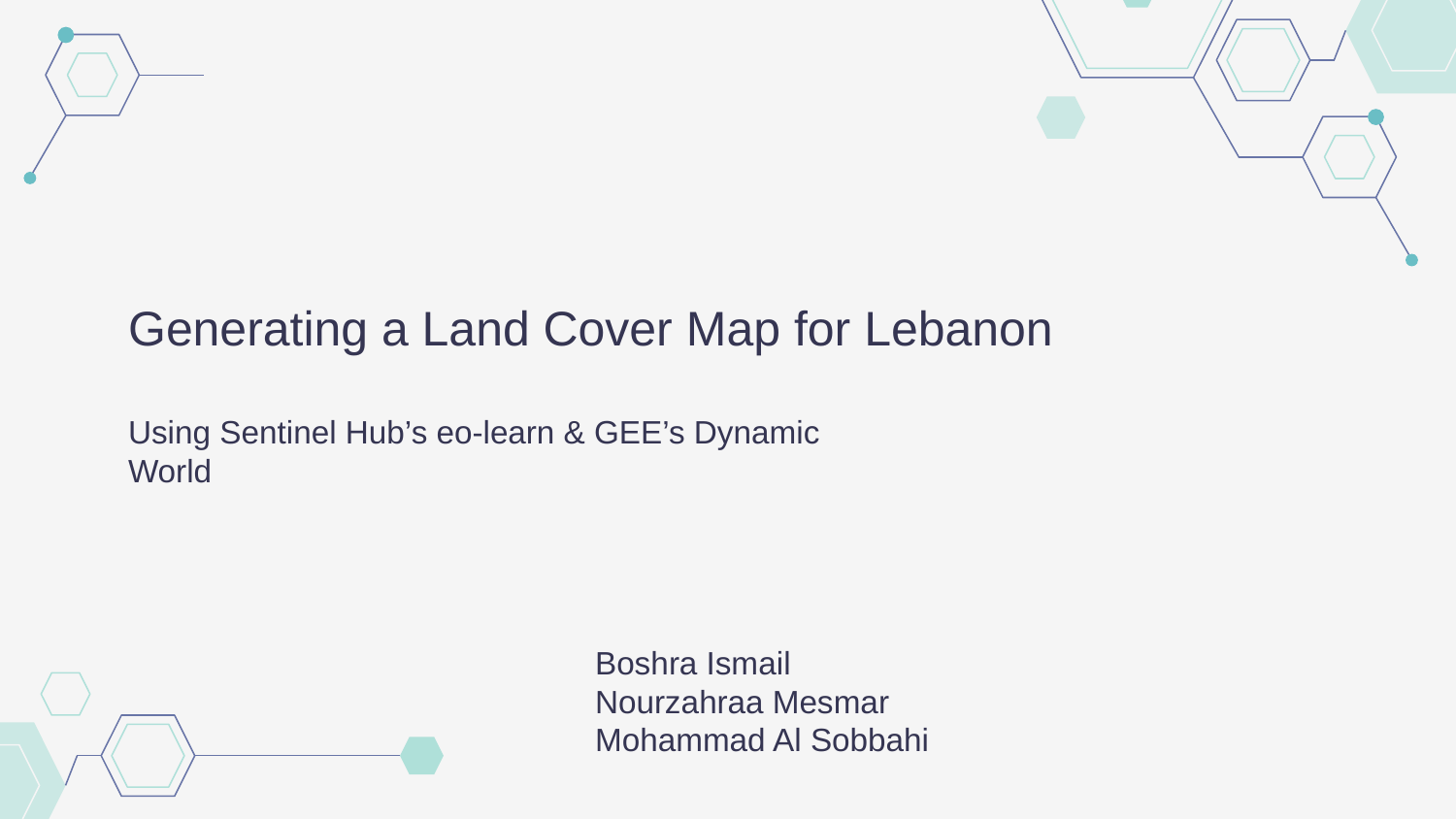

# Generating a Land Cover Map for Lebanon
Using Sentinel Hub’s eo-learn & GEE’s Dynamic World
Boshra Ismail
Nourzahraa Mesmar
Mohammad Al Sobbahi